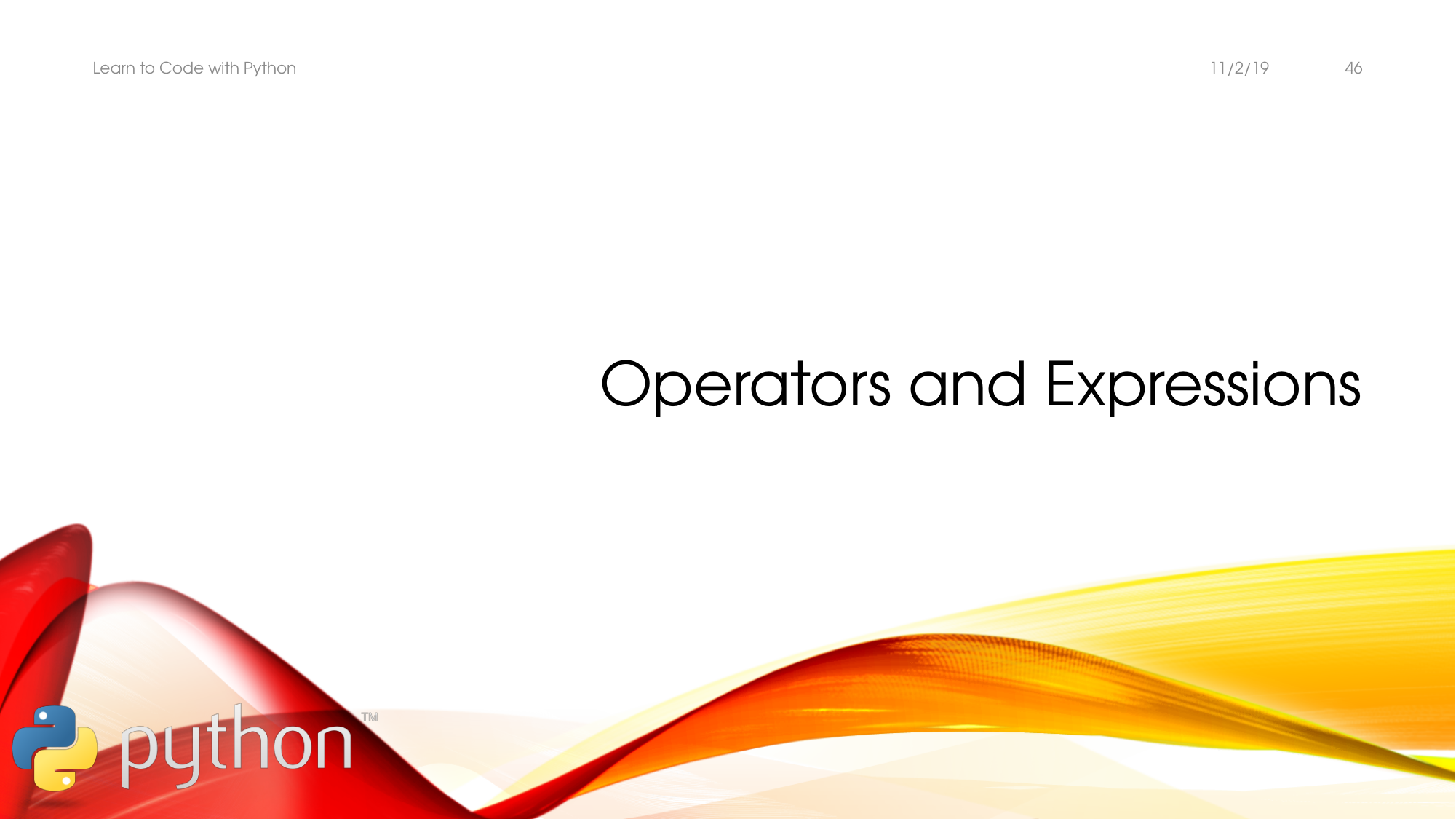

11/2/19
46
Learn to Code with Python
# Operators and Expressions